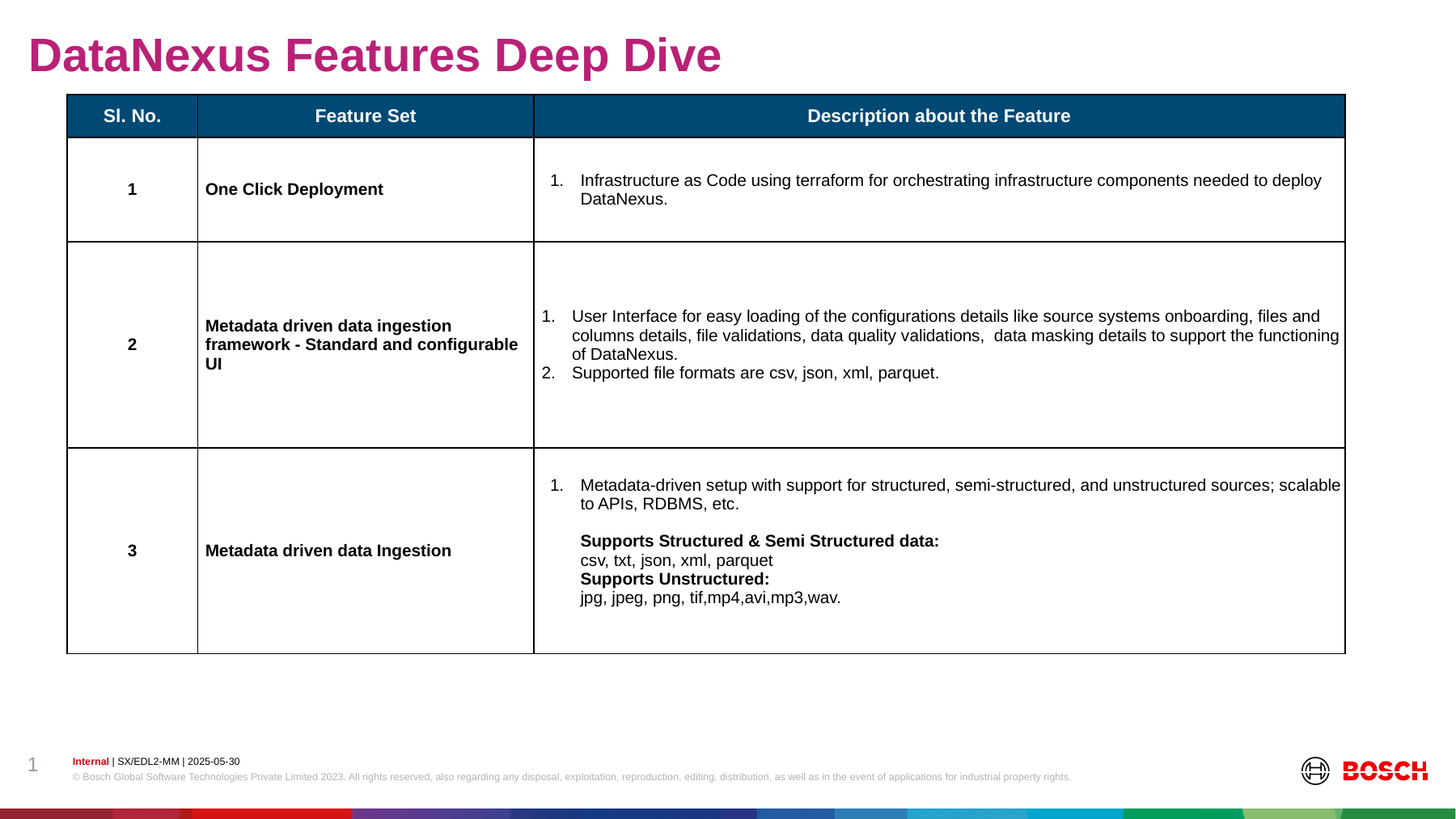

DataNexus Features Deep Dive
| Sl. No. | Feature Set | Description about the Feature |
| --- | --- | --- |
| 1 | One Click Deployment | Infrastructure as Code using terraform for orchestrating infrastructure components needed to deploy DataNexus. |
| 2 | Metadata driven data ingestion framework - Standard and configurable UI | User Interface for easy loading of the configurations details like source systems onboarding, files and columns details, file validations, data quality validations, data masking details to support the functioning of DataNexus. Supported file formats are csv, json, xml, parquet​. |
| 3 | Metadata driven data Ingestion | Metadata-driven setup with support for structured, semi-structured, and unstructured sources; scalable to APIs, RDBMS, etc. Supports Structured & Semi Structured data:​ csv, txt, json, xml, parquet​ Supports Unstructured:​ jpg, jpeg, png, tif,mp4,avi,mp3,wav. ​ |

1